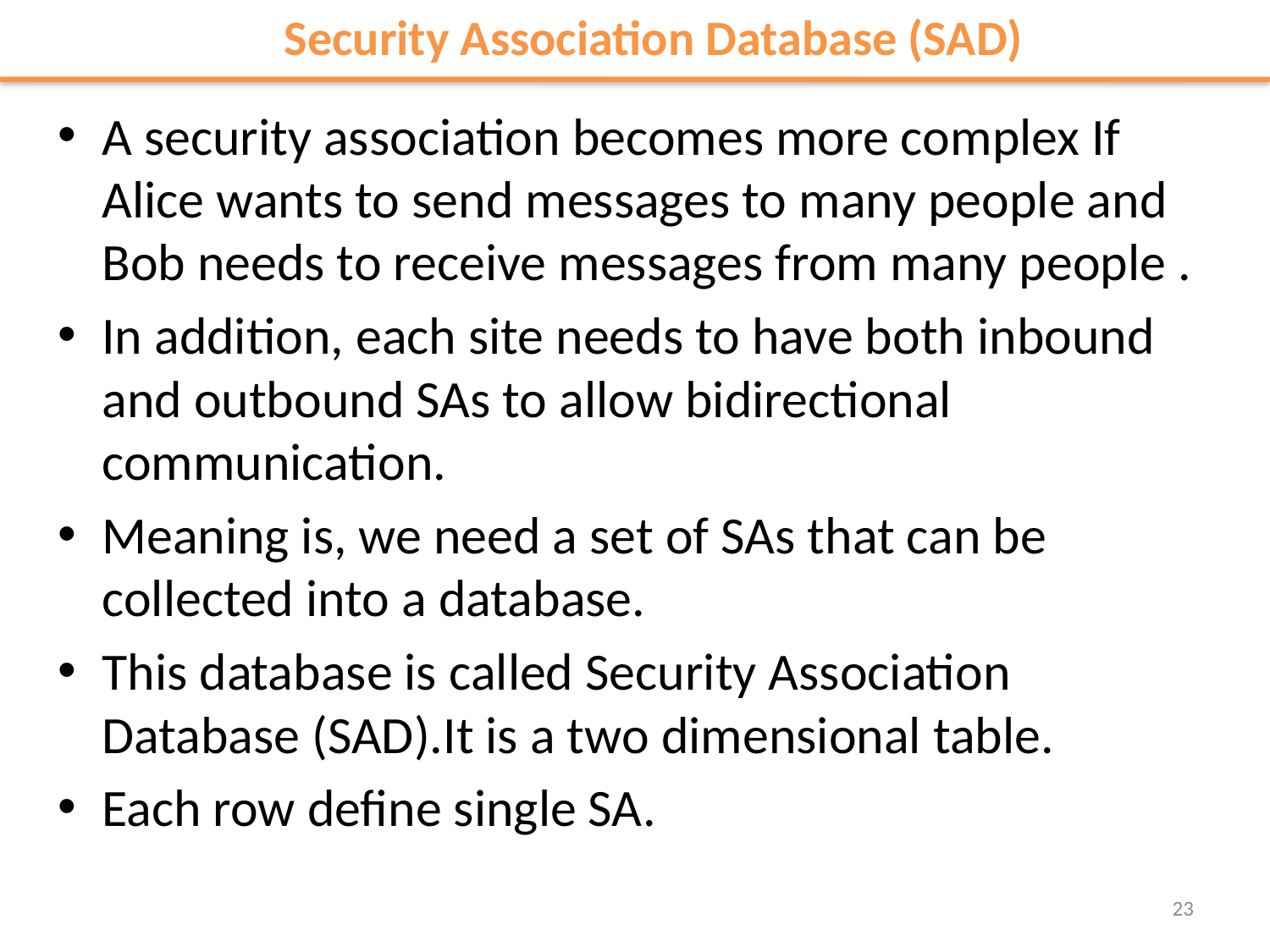

Security Association Database (SAD)
A security association becomes more complex If Alice wants to send messages to many people and Bob needs to receive messages from many people .
In addition, each site needs to have both inbound and outbound SAs to allow bidirectional communication.
Meaning is, we need a set of SAs that can be collected into a database.
This database is called Security Association Database (SAD).It is a two dimensional table.
Each row define single SA.

23